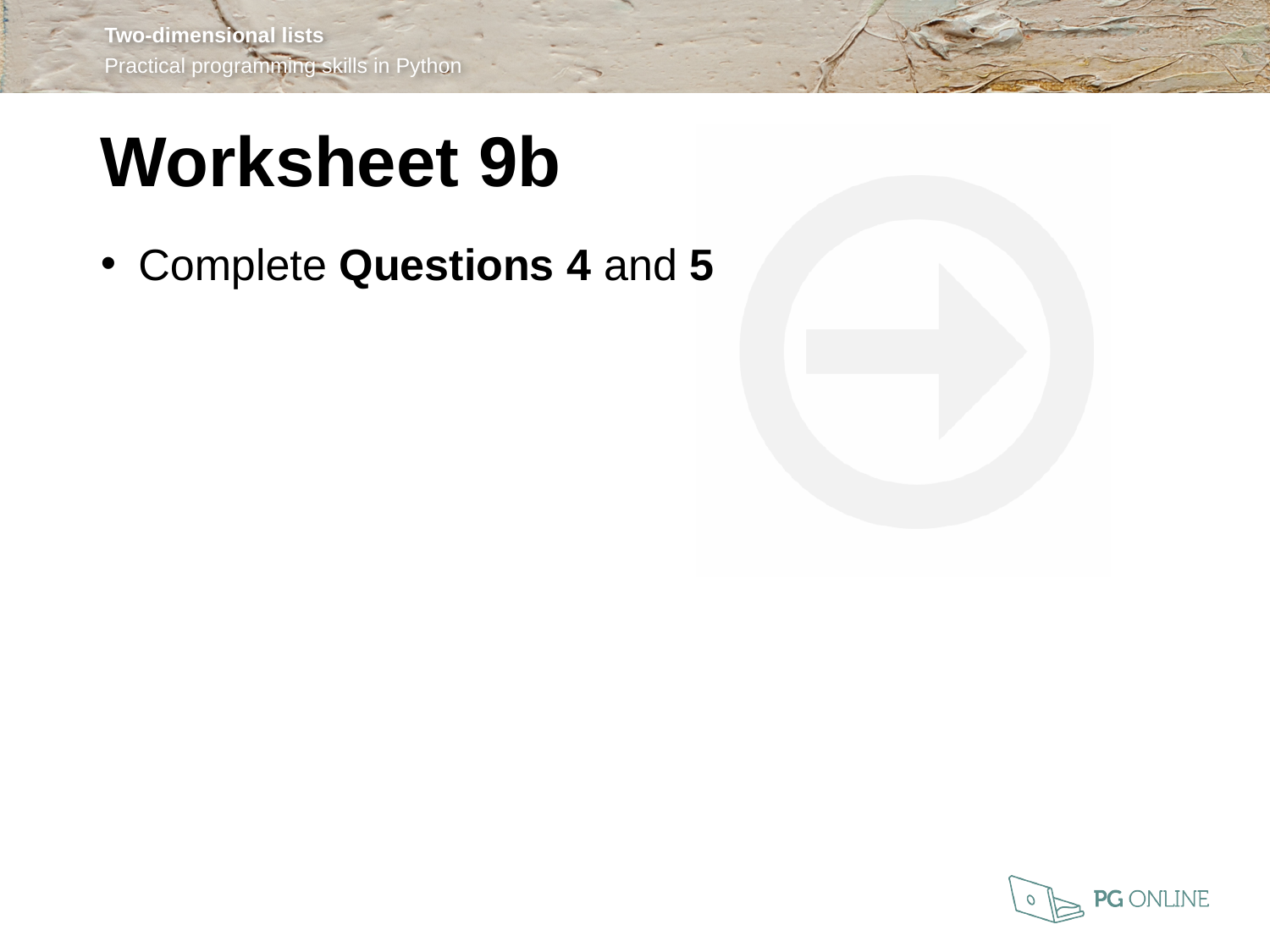

Worksheet 9b
Complete Questions 4 and 5